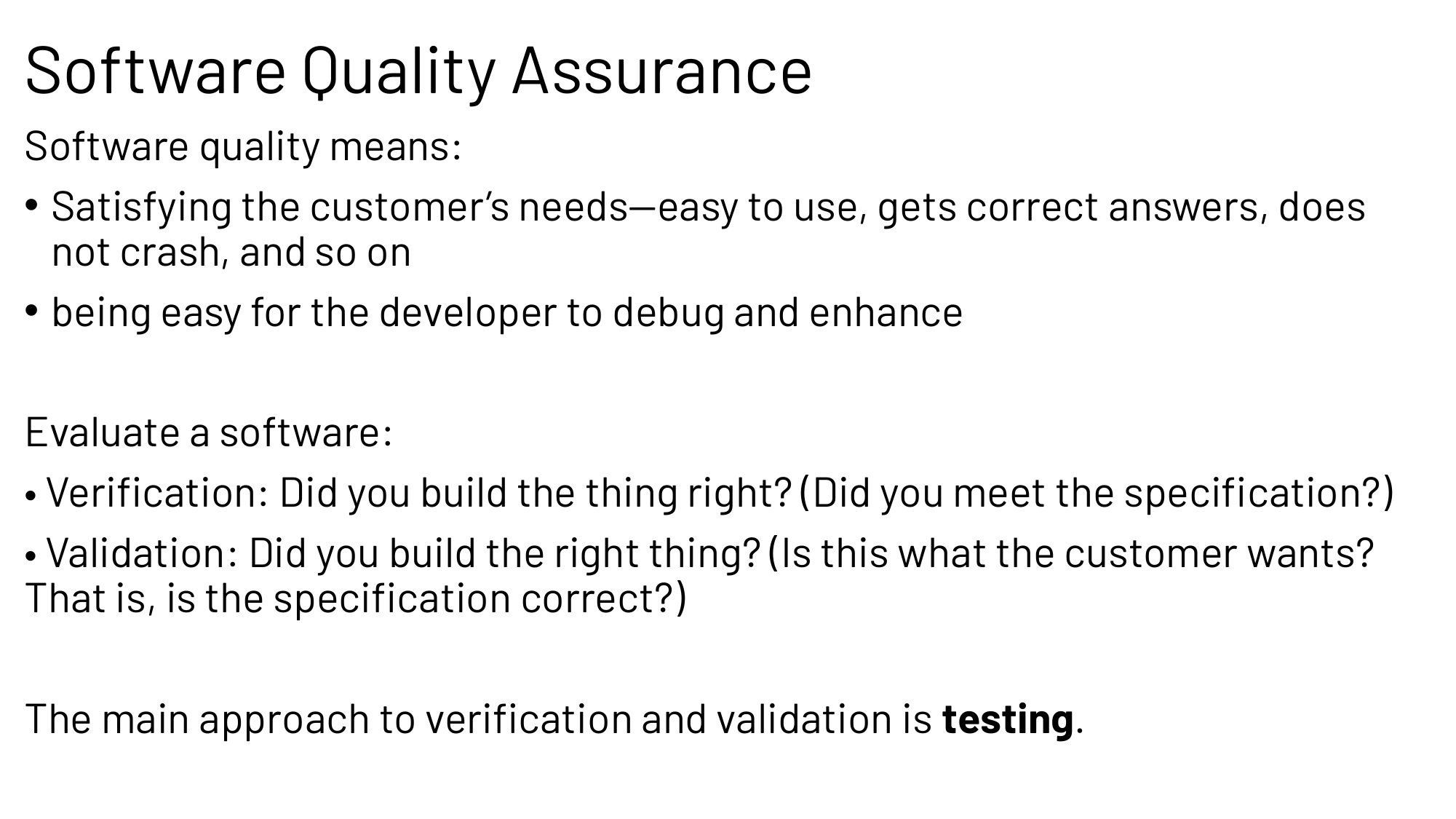

# Software Quality Assurance
Software quality means:
Satisfying the customer’s needs—easy to use, gets correct answers, does not crash, and so on
being easy for the developer to debug and enhance

Evaluate a software:
• Verification: Did you build the thing right? (Did you meet the specification?)
• Validation: Did you build the right thing? (Is this what the customer wants? That is, is the specification correct?)

The main approach to verification and validation is testing.